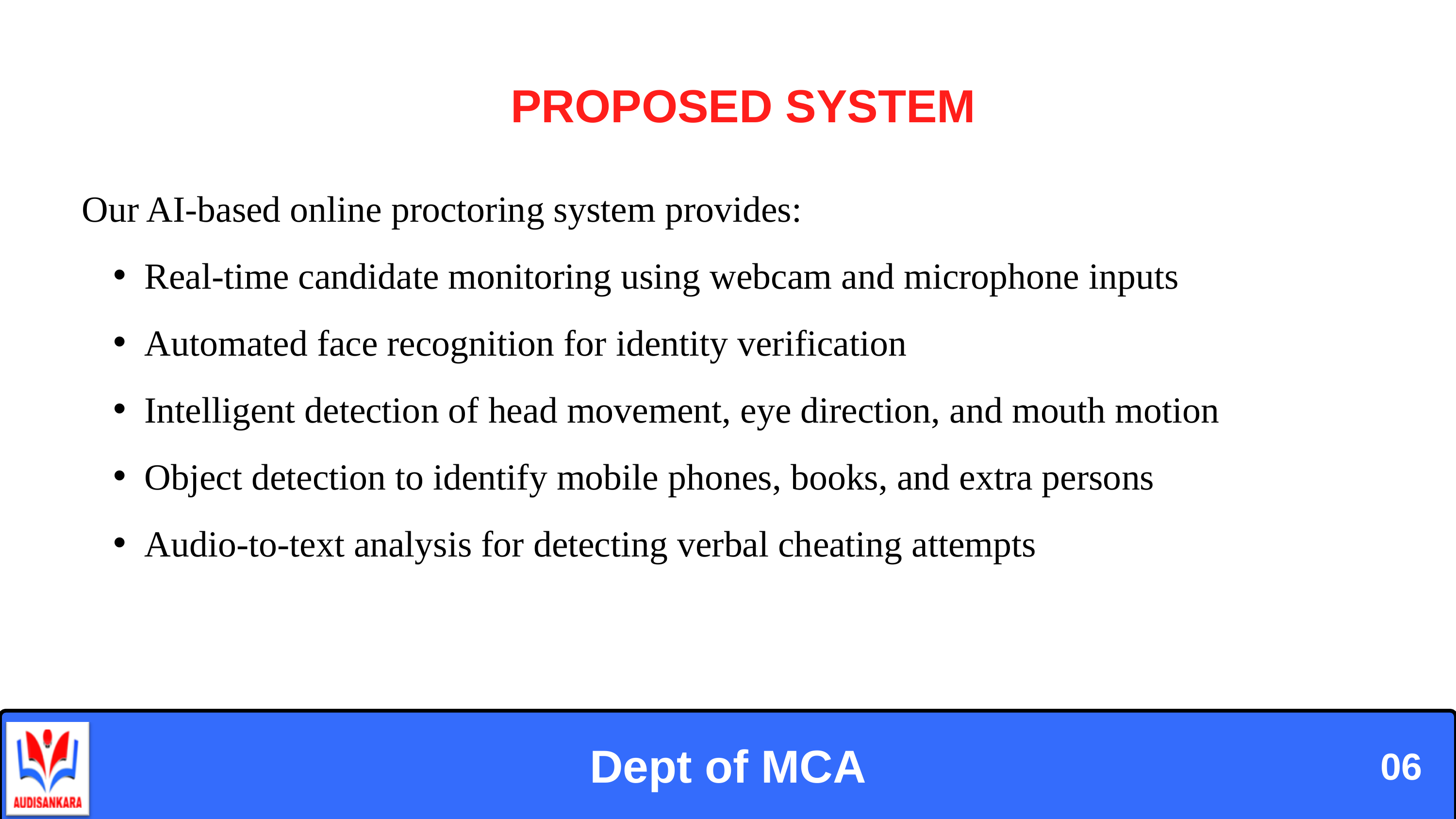

PROPOSED SYSTEM
Our AI-based online proctoring system provides:
Real-time candidate monitoring using webcam and microphone inputs
Automated face recognition for identity verification
Intelligent detection of head movement, eye direction, and mouth motion
Object detection to identify mobile phones, books, and extra persons
Audio-to-text analysis for detecting verbal cheating attempts

Dept of MCA
06